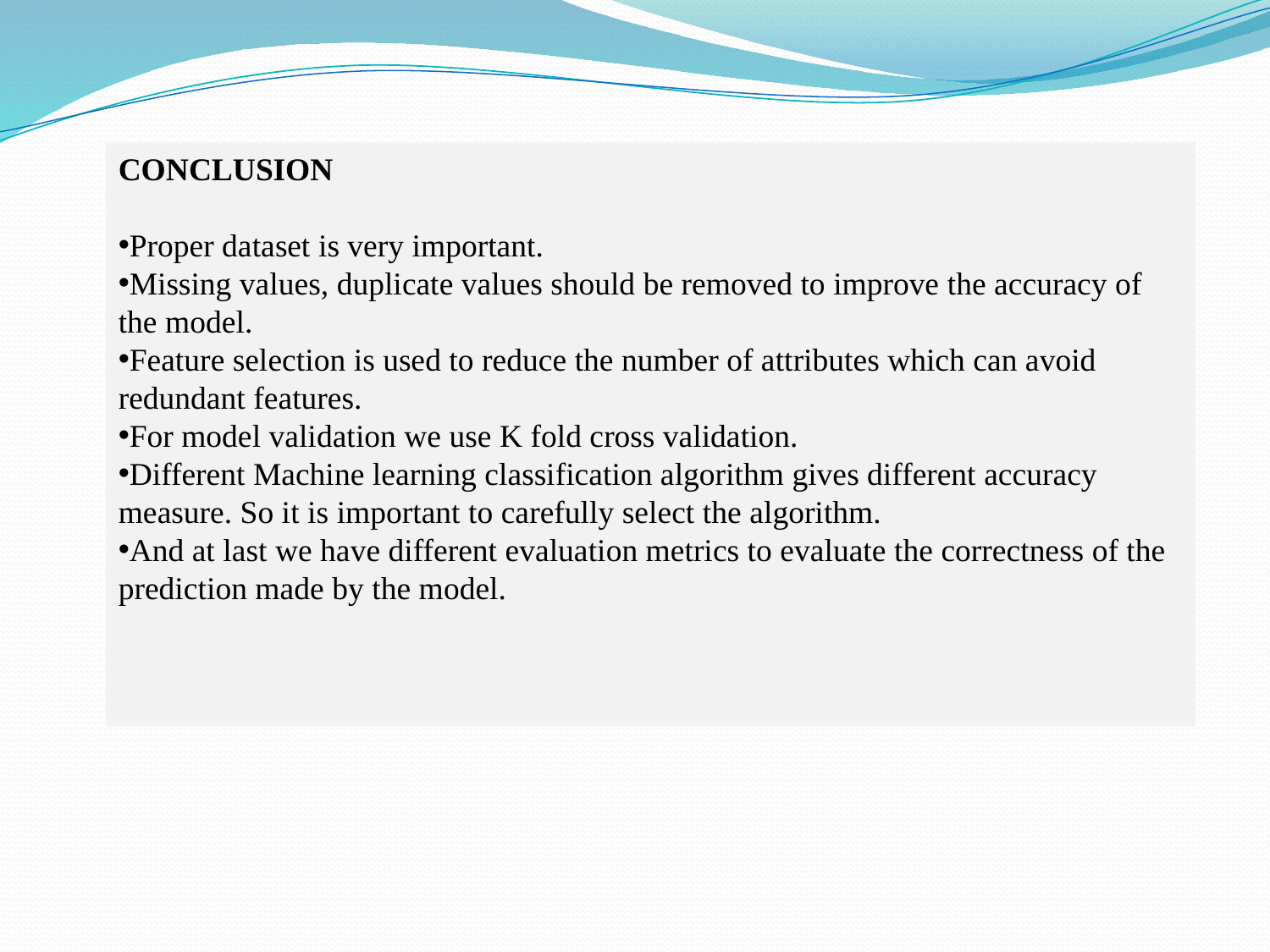

CONCLUSION

Proper dataset is very important.
Missing values, duplicate values should be removed to improve the accuracy of the model.
Feature selection is used to reduce the number of attributes which can avoid redundant features.
For model validation we use K fold cross validation.
Different Machine learning classification algorithm gives different accuracy measure. So it is important to carefully select the algorithm.
And at last we have different evaluation metrics to evaluate the correctness of the prediction made by the model.